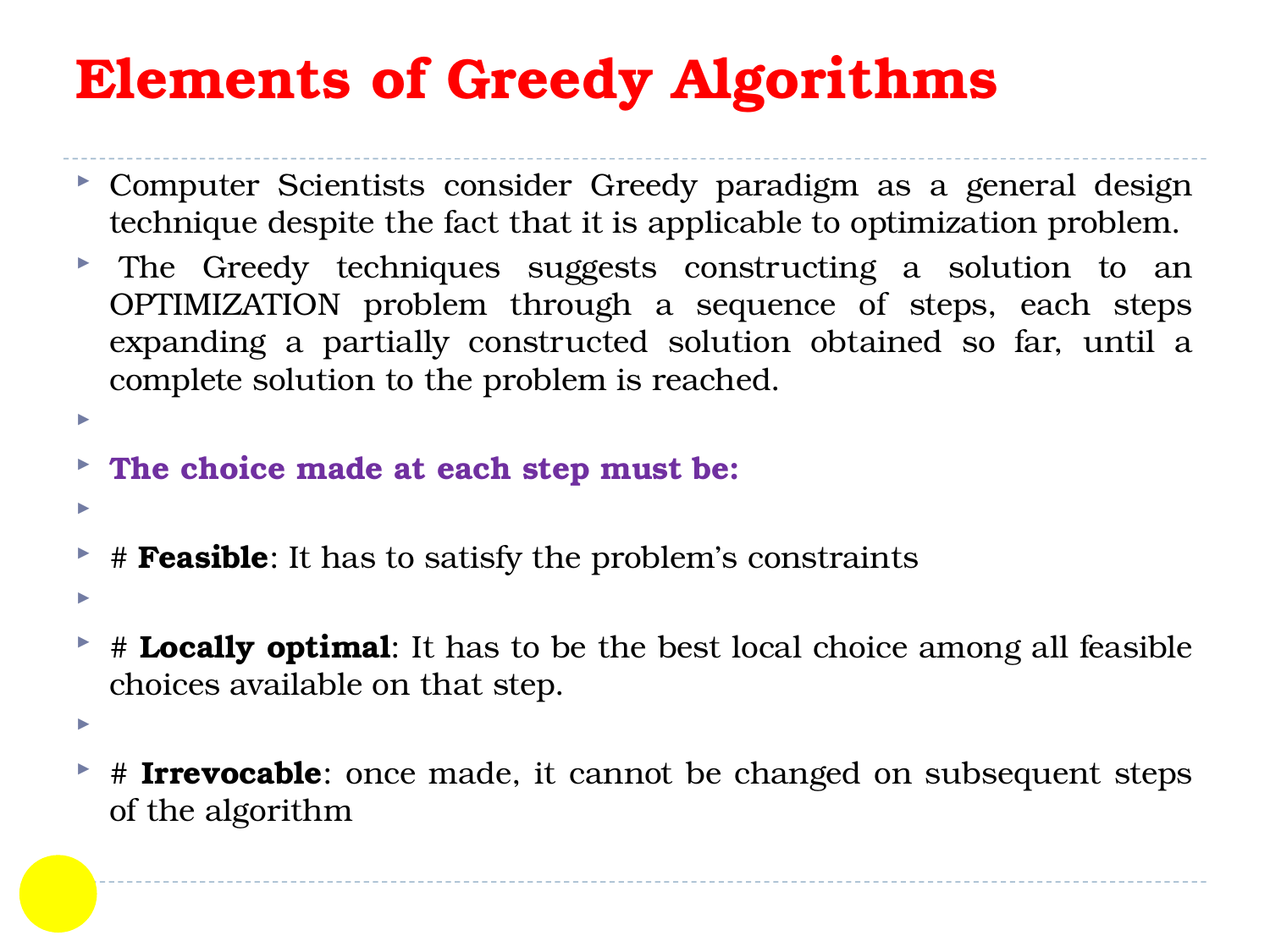

# Elements of Greedy Algorithms
Computer Scientists consider Greedy paradigm as a general design technique despite the fact that it is applicable to optimization problem.
 The Greedy techniques suggests constructing a solution to an OPTIMIZATION problem through a sequence of steps, each steps expanding a partially constructed solution obtained so far, until a complete solution to the problem is reached.

The choice made at each step must be:

# Feasible: It has to satisfy the problem’s constraints

# Locally optimal: It has to be the best local choice among all feasible choices available on that step.

# Irrevocable: once made, it cannot be changed on subsequent steps of the algorithm

24